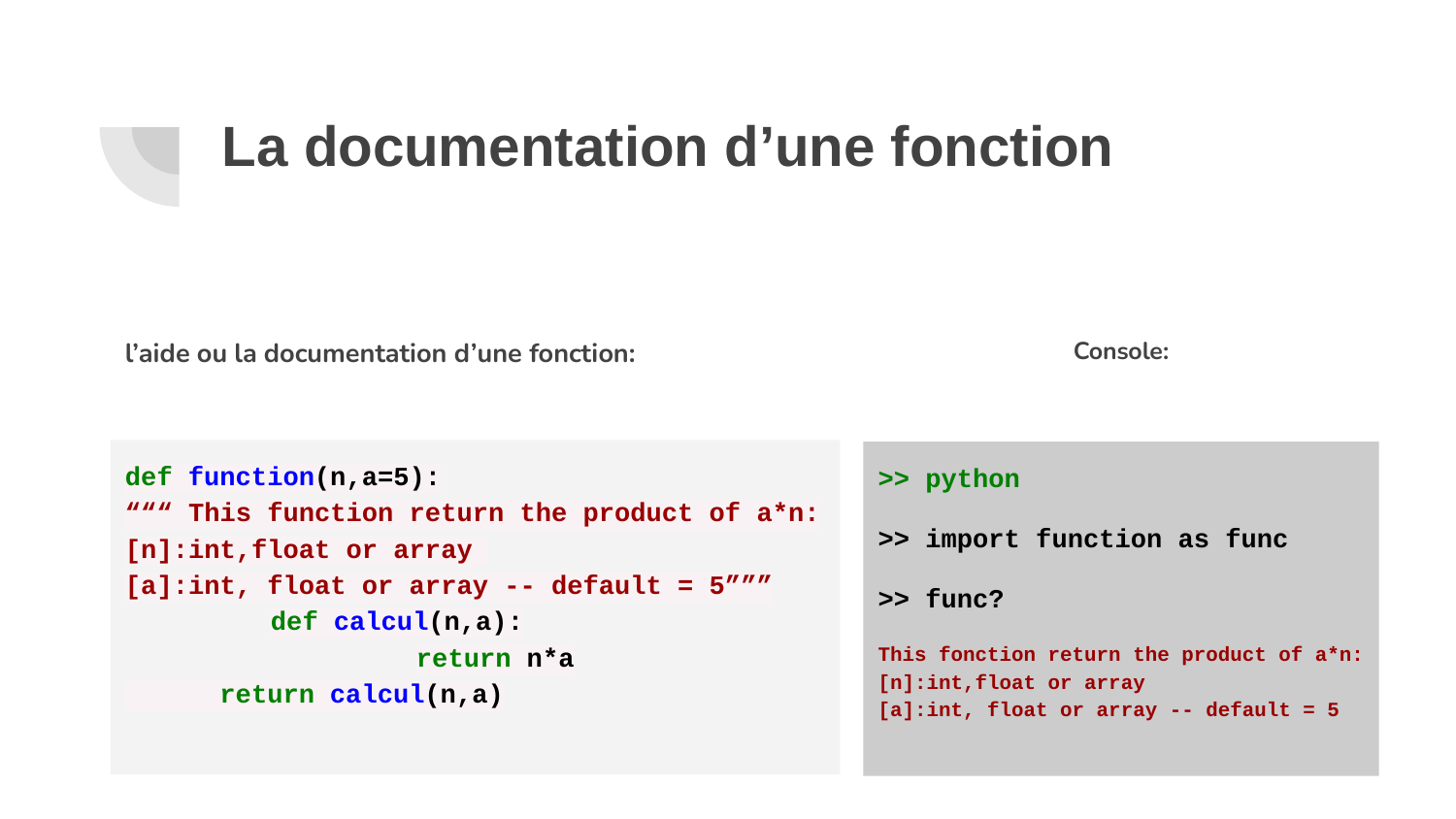

# La documentation d’une fonction
l’aide ou la documentation d’une fonction:
Console:
def function(n,a=5):
“““ This function return the product of a*n:
[n]:int,float or array
[a]:int, float or array -- default = 5”””
	def calcul(n,a):
		return n*a
      return calcul(n,a)
>> python
>> import function as func
>> func?
This fonction return the product of a*n:
[n]:int,float or array
[a]:int, float or array -- default = 5